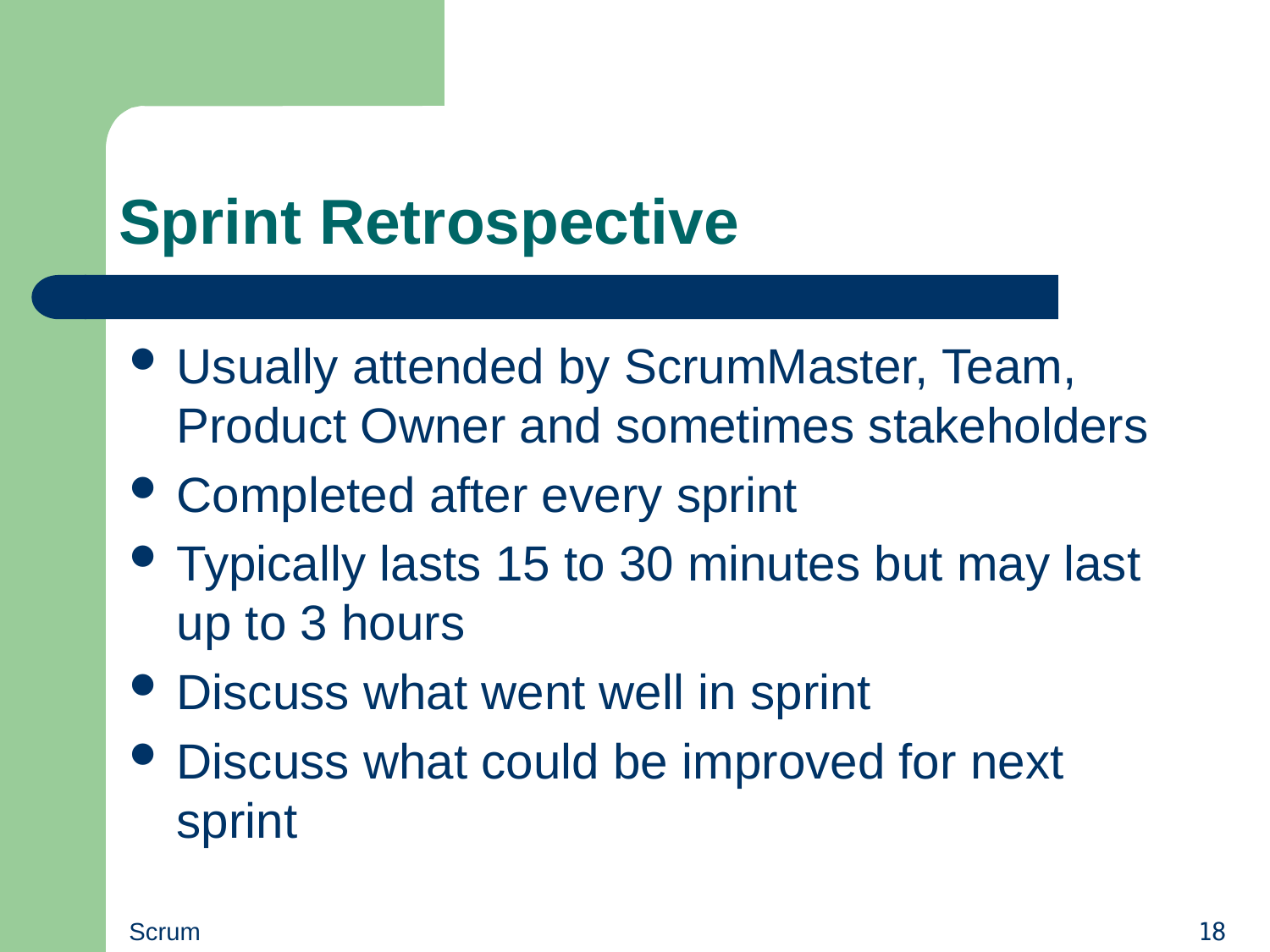

# Sprint Retrospective
Usually attended by ScrumMaster, Team, Product Owner and sometimes stakeholders
Completed after every sprint
Typically lasts 15 to 30 minutes but may last up to 3 hours
Discuss what went well in sprint
Discuss what could be improved for next sprint
Scrum